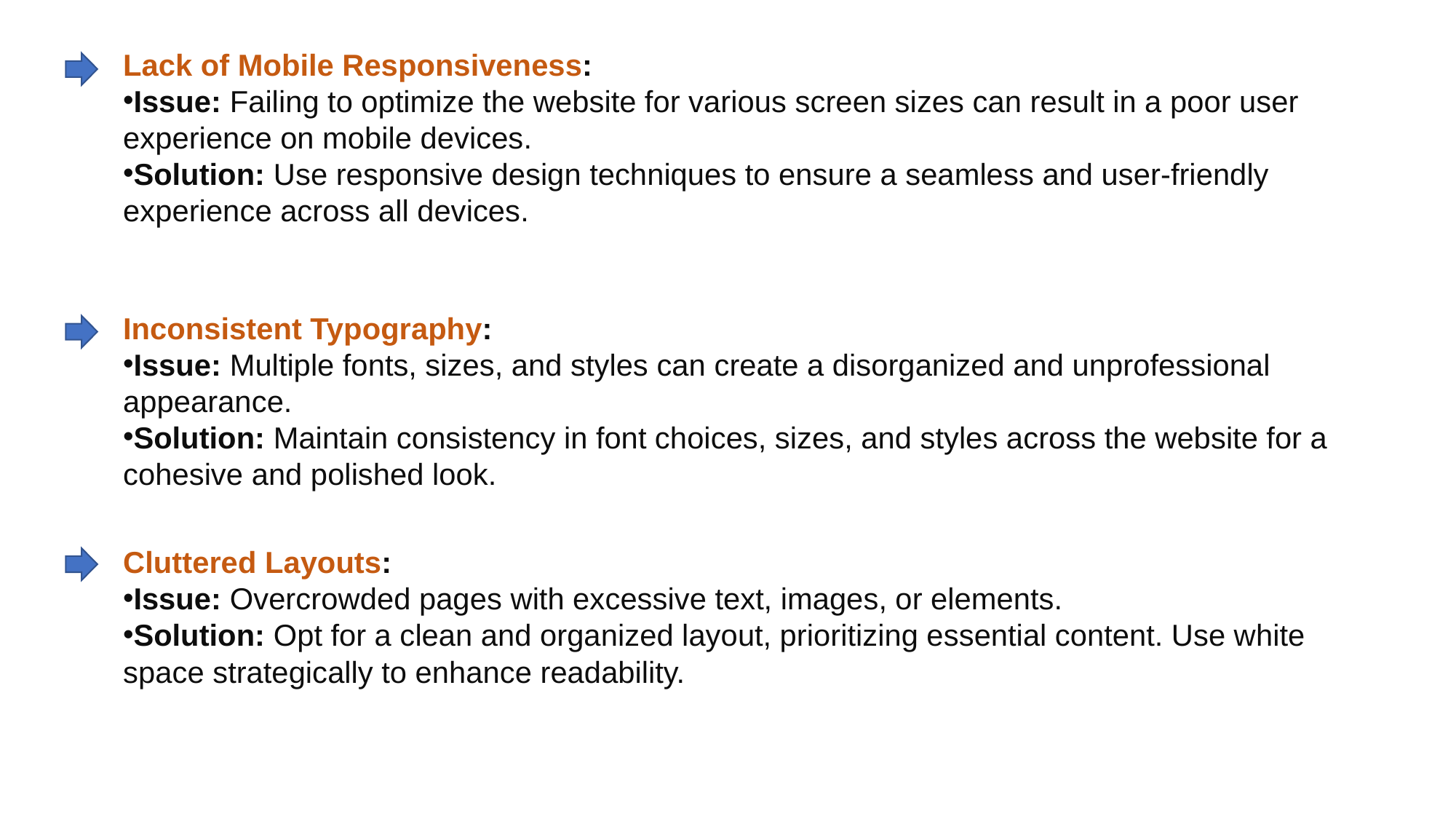

Lack of Mobile Responsiveness:
Issue: Failing to optimize the website for various screen sizes can result in a poor user experience on mobile devices.
Solution: Use responsive design techniques to ensure a seamless and user-friendly experience across all devices.

Inconsistent Typography:
Issue: Multiple fonts, sizes, and styles can create a disorganized and unprofessional appearance.
Solution: Maintain consistency in font choices, sizes, and styles across the website for a cohesive and polished look.

Cluttered Layouts:
Issue: Overcrowded pages with excessive text, images, or elements.
Solution: Opt for a clean and organized layout, prioritizing essential content. Use white space strategically to enhance readability.